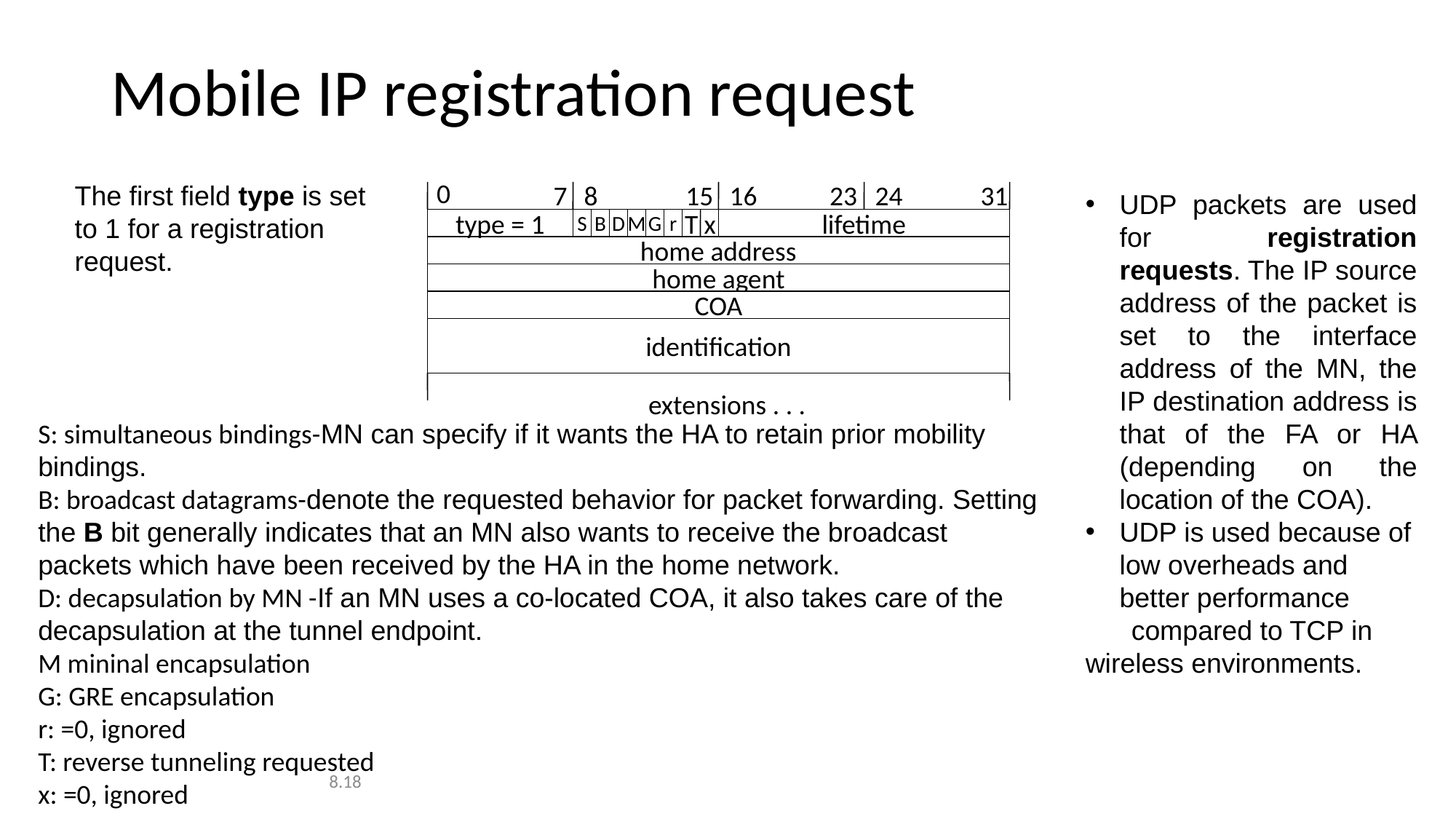

# Mobile IP registration request
0
The first field type is set to 1 for a registration request.
7
8
15
16
23
24
31

UDP packets are used for registration requests. The IP source address of the packet is set to the interface address of the MN, the IP destination address is that of the FA or HA (depending on the location of the COA).
UDP is used because of low overheads and better performance
      compared to TCP in wireless environments.

type = 1
S
B
D
M
G
r
T x
lifetime

home address
home agent
COA
identification

extensions . . .
S: simultaneous bindings-MN can specify if it wants the HA to retain prior mobility bindings.
B: broadcast datagrams-denote the requested behavior for packet forwarding. Setting the B bit generally indicates that an MN also wants to receive the broadcast packets which have been received by the HA in the home network.
D: decapsulation by MN -If an MN uses a co-located COA, it also takes care of the decapsulation at the tunnel endpoint.
M mininal encapsulation
G: GRE encapsulation
r: =0, ignored
T: reverse tunneling requested
x: =0, ignored
		8.18